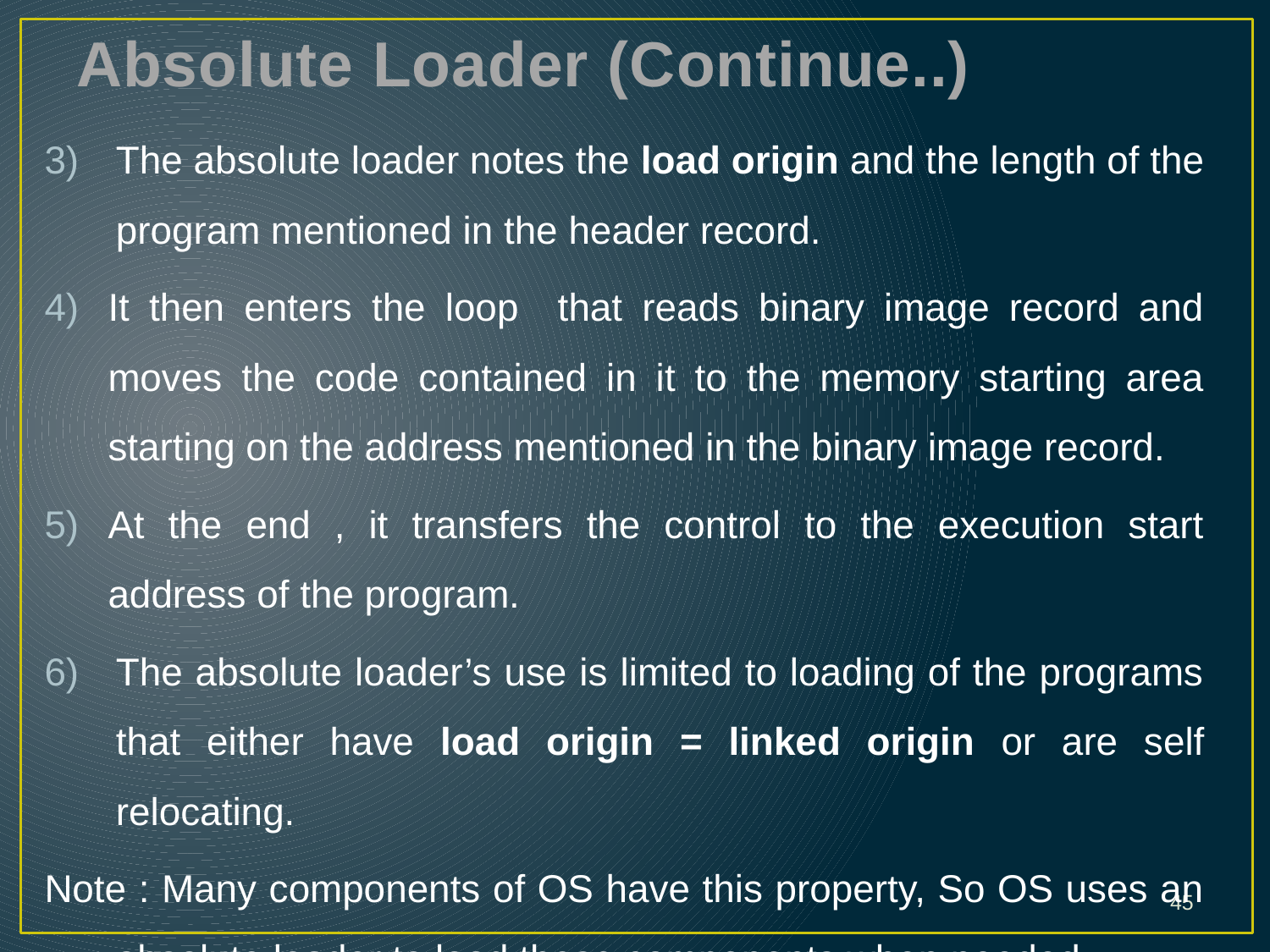

# Absolute Loader (Continue..)
The absolute loader notes the load origin and the length of the program mentioned in the header record.
It then enters the loop  that reads binary image record and moves the code contained in it to the memory starting area starting on the address mentioned in the binary image record.
At the end , it transfers the control to the execution start address of the program.
The absolute loader’s use is limited to loading of the programs that either have load origin = linked origin or are self relocating.
Note : Many components of OS have this property, So OS uses an absolute loader to load these components when needed.

45